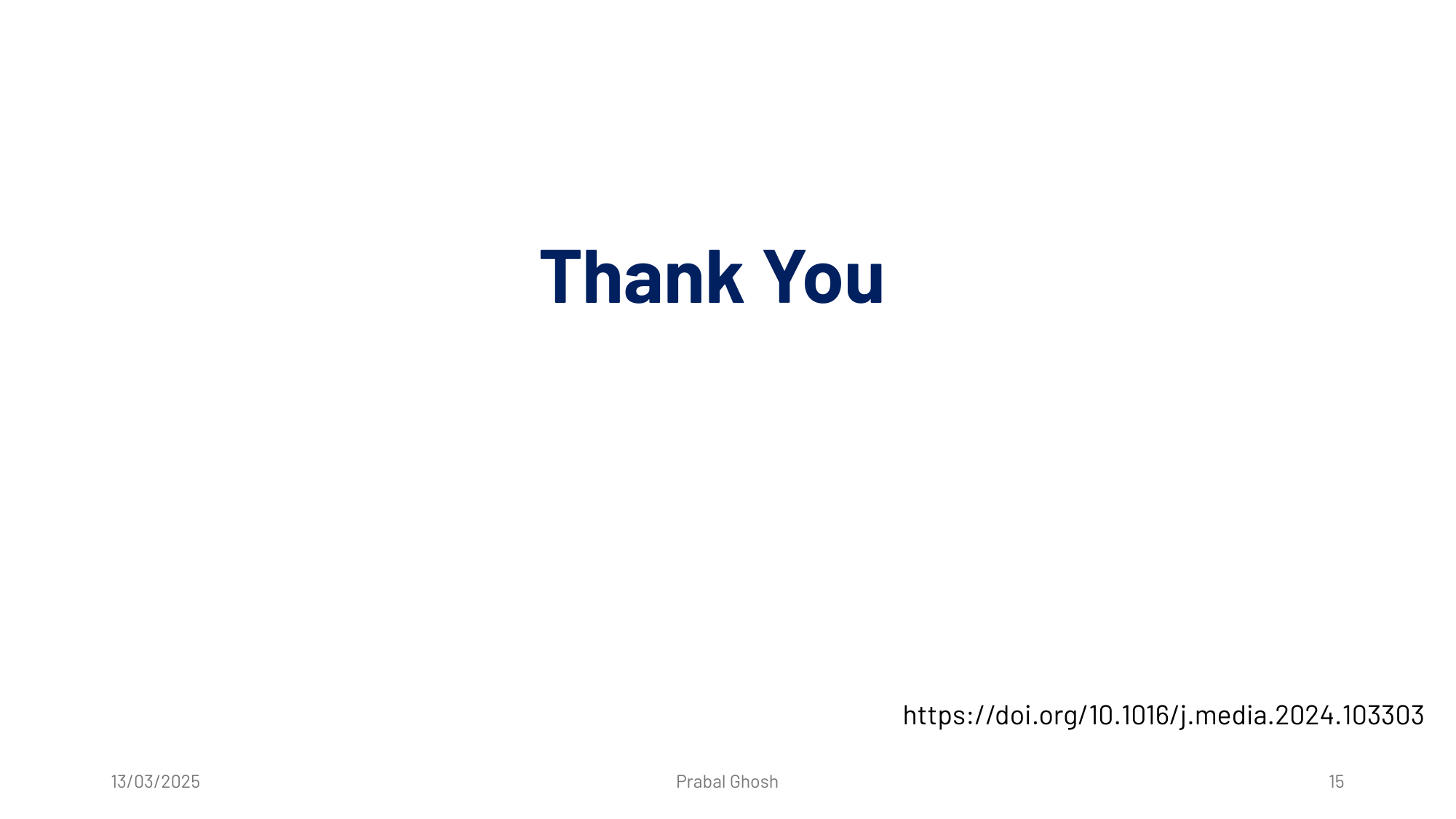

Thank You
https://doi.org/10.1016/j.media.2024.103303
13/03/2025
Prabal Ghosh
15